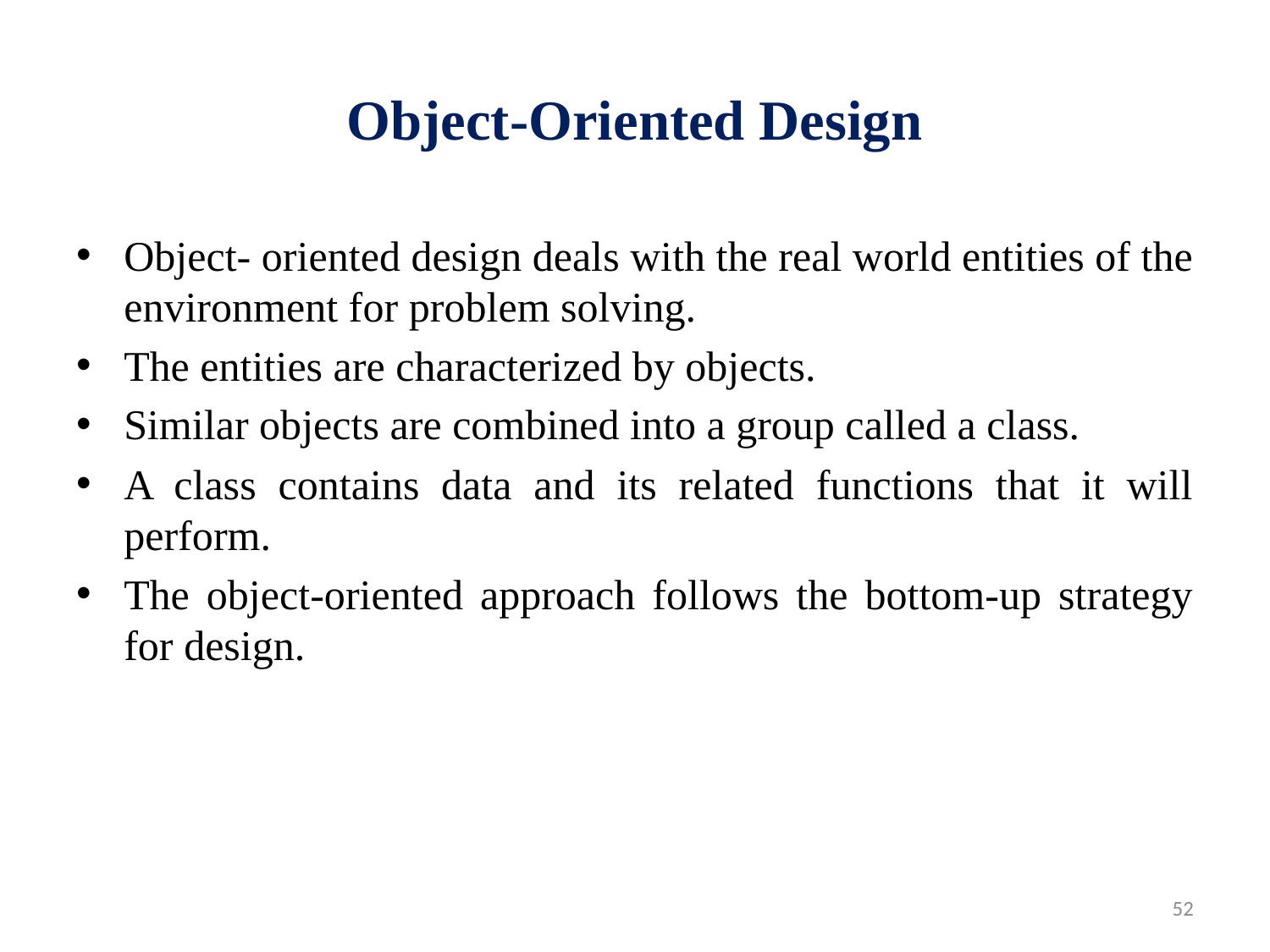

# Object-Oriented Design
Object- oriented design deals with the real world entities of the environment for problem solving.
The entities are characterized by objects.
Similar objects are combined into a group called a class.
A class contains data and its related functions that it will perform.
The object-oriented approach follows the bottom-up strategy for design.

52